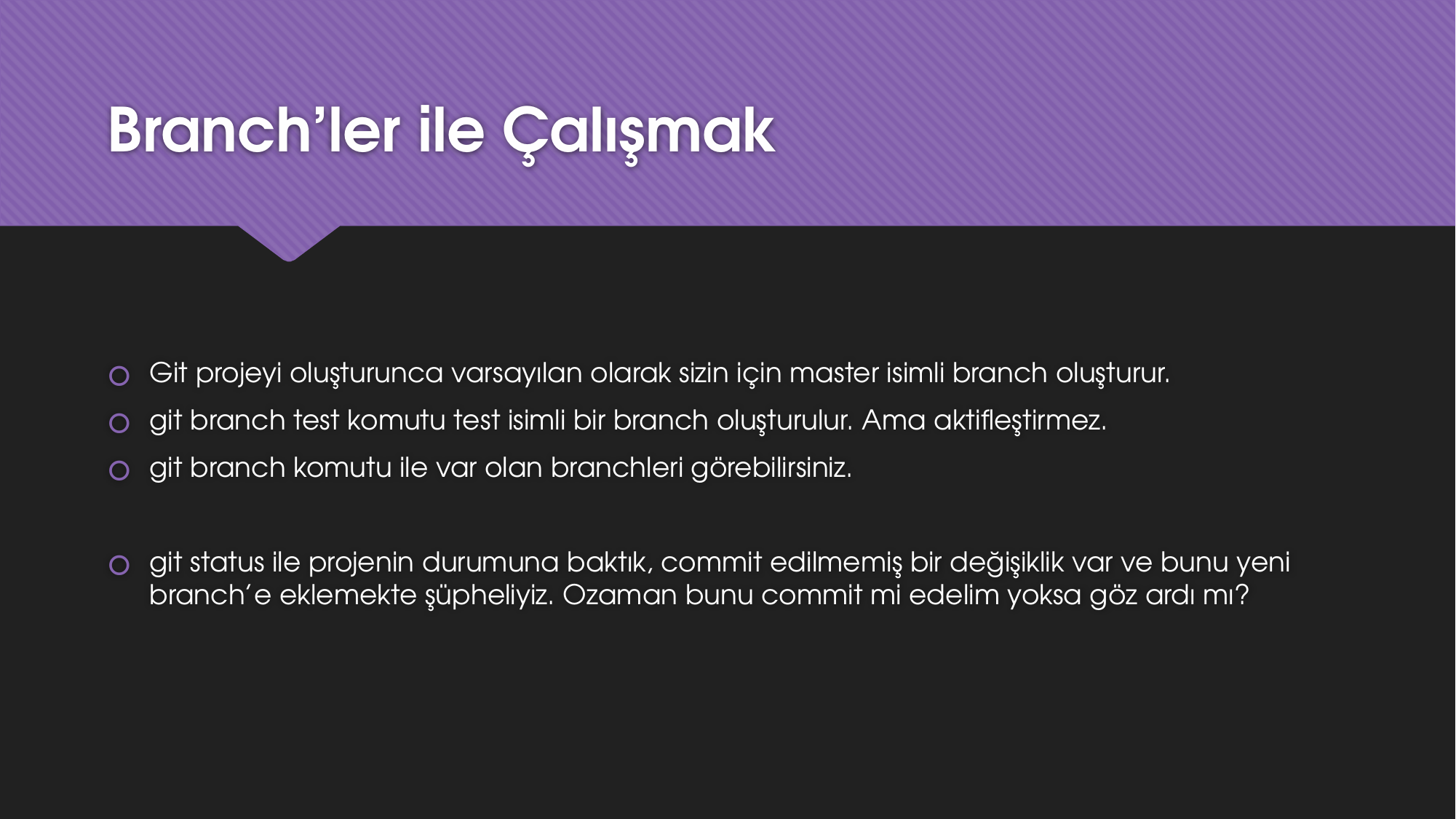

# Branch’ler ile Çalışmak
Git projeyi oluşturunca varsayılan olarak sizin için master isimli branch oluşturur.
git branch test komutu test isimli bir branch oluşturulur. Ama aktifleştirmez.
git branch komutu ile var olan branchleri görebilirsiniz.

git status ile projenin durumuna baktık, commit edilmemiş bir değişiklik var ve bunu yeni branch’e eklemekte şüpheliyiz. Ozaman bunu commit mi edelim yoksa göz ardı mı?